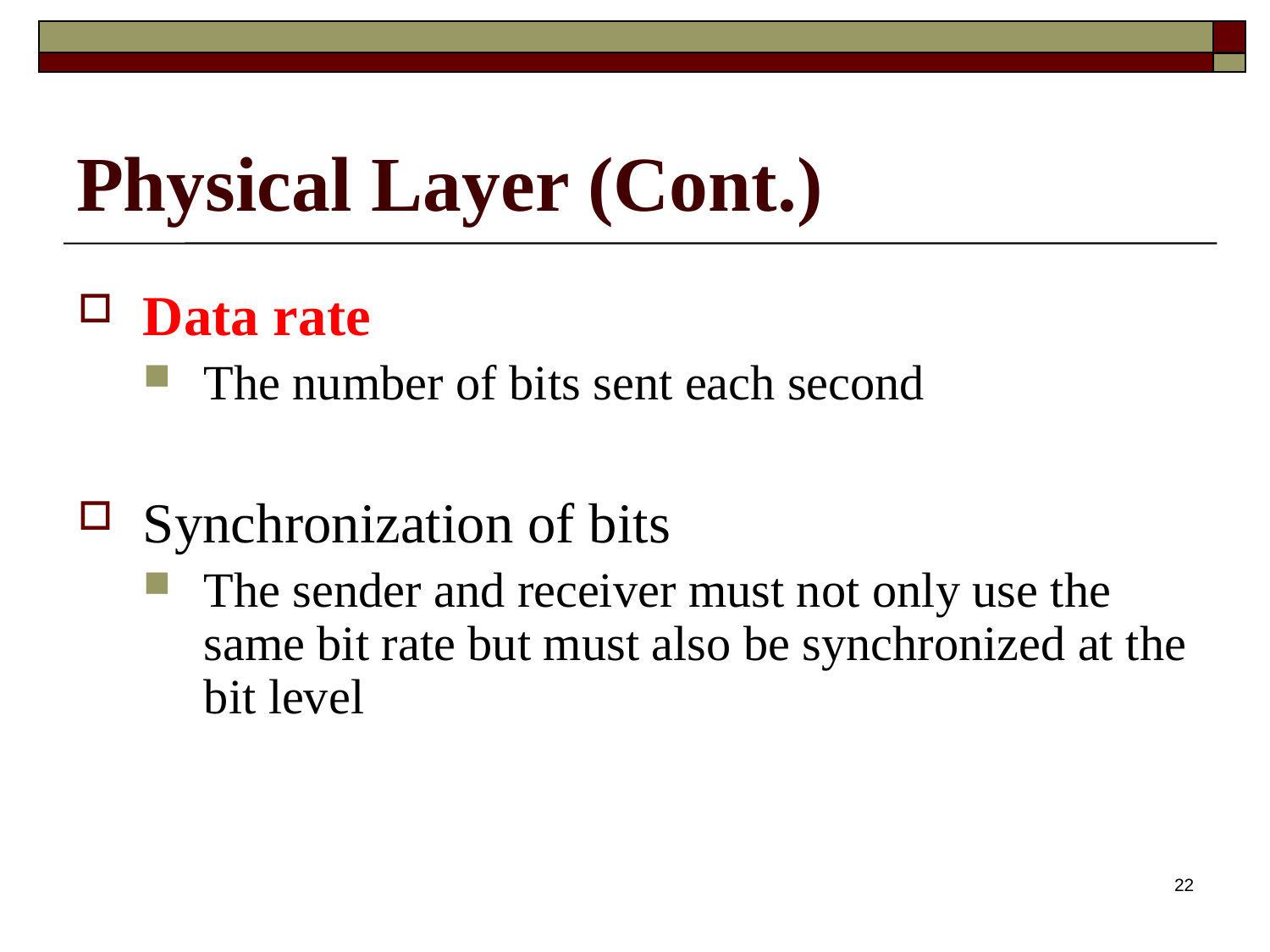

# Physical Layer (Cont.)
Data rate
The number of bits sent each second

Synchronization of bits
The sender and receiver must not only use the same bit rate but must also be synchronized at the bit level

22